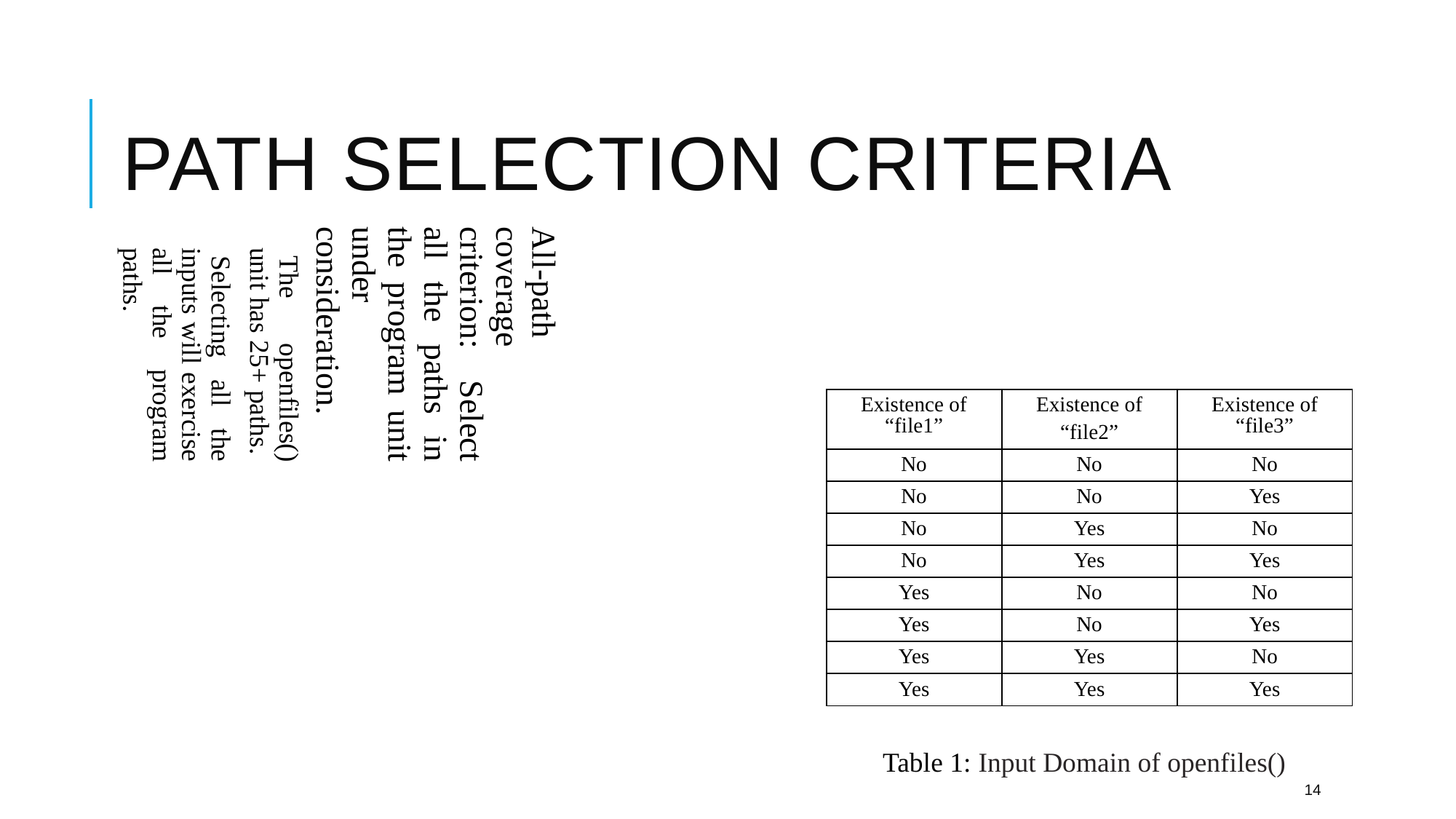

Path Selection Criteria
All-path coverage criterion: Select all the paths in the program unit under consideration.
The openfiles() unit has 25+ paths.
Selecting all the inputs will exercise all the program paths.
| Existence of “file1” | Existence of “file2” | Existence of “file3” |
| --- | --- | --- |
| No | No | No |
| No | No | Yes |
| No | Yes | No |
| No | Yes | Yes |
| Yes | No | No |
| Yes | No | Yes |
| Yes | Yes | No |
| Yes | Yes | Yes |
Table 1: Input Domain of openfiles()
14